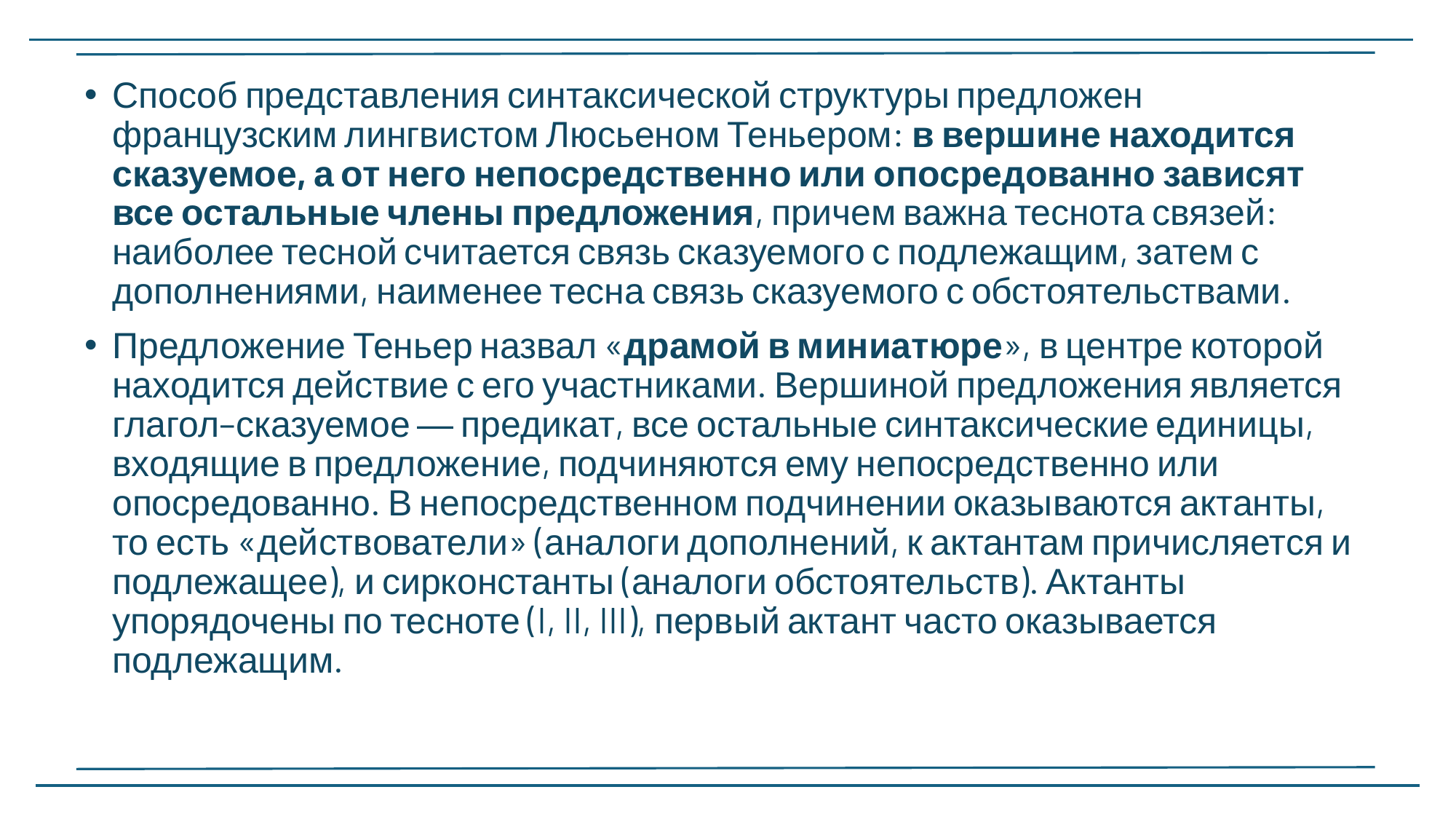

Способ представления синтаксической структуры предложен французским лингвистом Люсьеном Теньером: в вершине находится сказуемое, а от него непосредственно или опосредованно зависят все остальные члены предложения, причем важна теснота связей: наиболее тесной считается связь сказуемого с подлежащим, затем с дополнениями, наименее тесна связь сказуемого с обстоятельствами.
Предложение Теньер назвал «драмой в миниатюре», в центре которой находится действие с его участниками. Вершиной предложения является глагол–сказуемое ― предикат, все остальные синтаксические единицы, входящие в предложение, подчиняются ему непосредственно или опосредованно. В непосредственном подчинении оказываются актанты, то есть «действователи» (аналоги дополнений, к актантам причисляется и подлежащее), и сирконстанты (аналоги обстоятельств). Актанты упорядочены по тесноте (I, II, III), первый актант часто оказывается подлежащим.